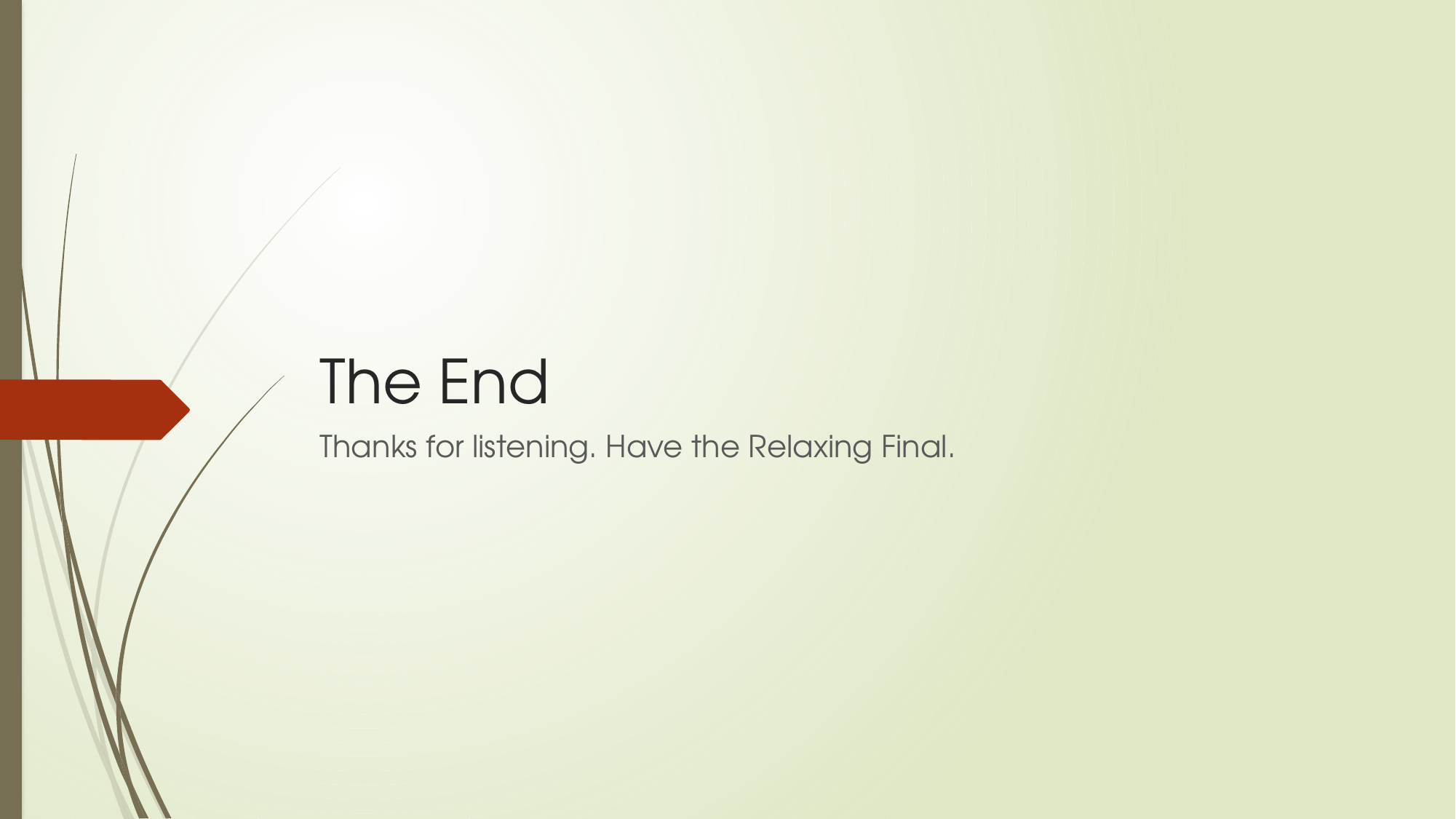

# The End
Thanks for listening. Have the Relaxing Final.